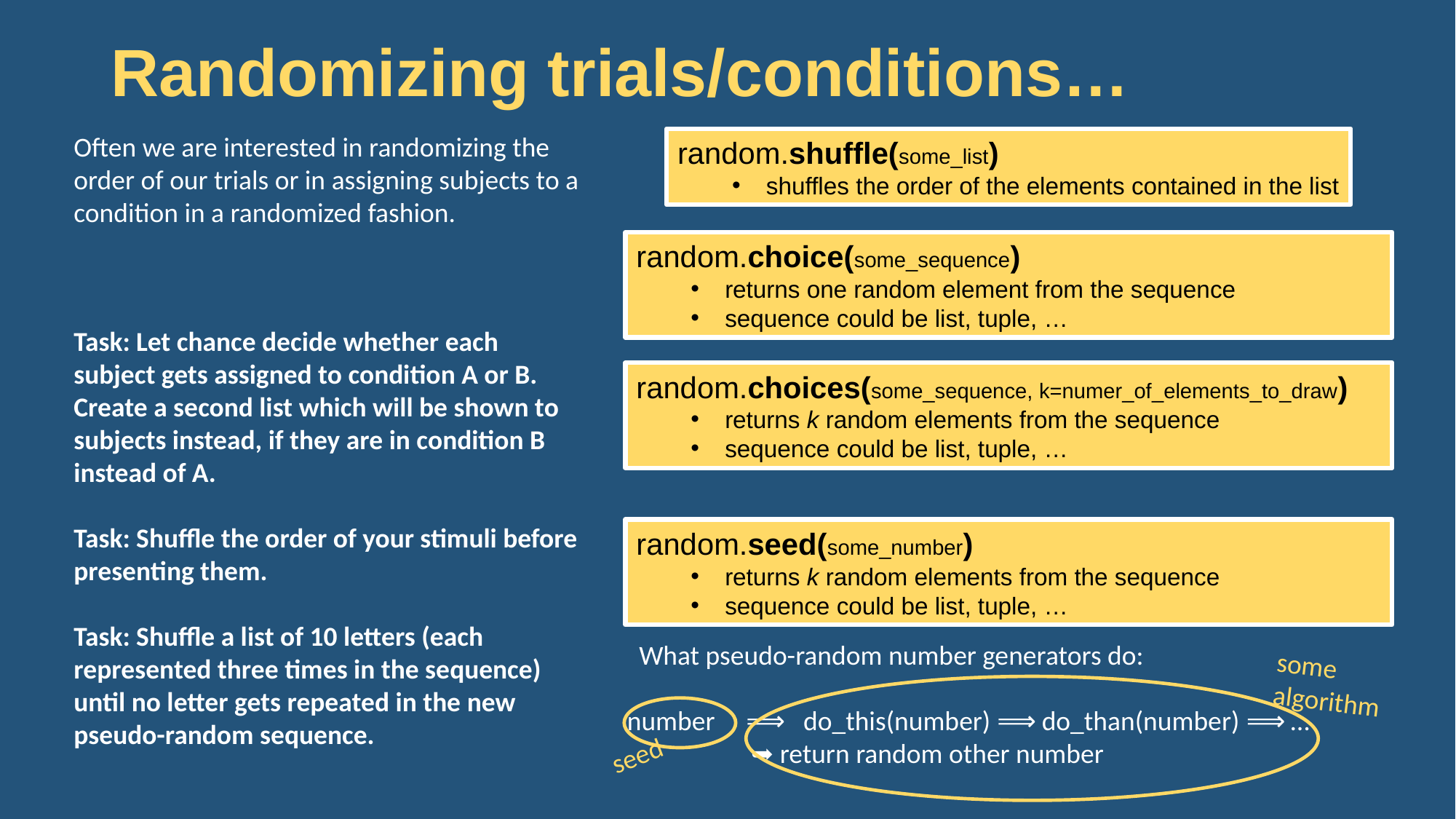

# Randomizing trials/conditions…
Often we are interested in randomizing the order of our trials or in assigning subjects to a condition in a randomized fashion.

random.shuffle(some_list)
shuffles the order of the elements contained in the list
random.choice(some_sequence)
returns one random element from the sequence
sequence could be list, tuple, …
Task: Let chance decide whether each subject gets assigned to condition A or B. Create a second list which will be shown to subjects instead, if they are in condition B instead of A.

Task: Shuffle the order of your stimuli before presenting them.

Task: Shuffle a list of 10 letters (each represented three times in the sequence) until no letter gets repeated in the new pseudo-random sequence.
random.choices(some_sequence, k=numer_of_elements_to_draw)
returns k random elements from the sequence
sequence could be list, tuple, …
random.seed(some_number)
returns k random elements from the sequence
sequence could be list, tuple, …
What pseudo-random number generators do:
some
algorithm

number     ⟹   do_this(number) ⟹ do_than(number) ⟹ …
                    ➥ return random other number
seed